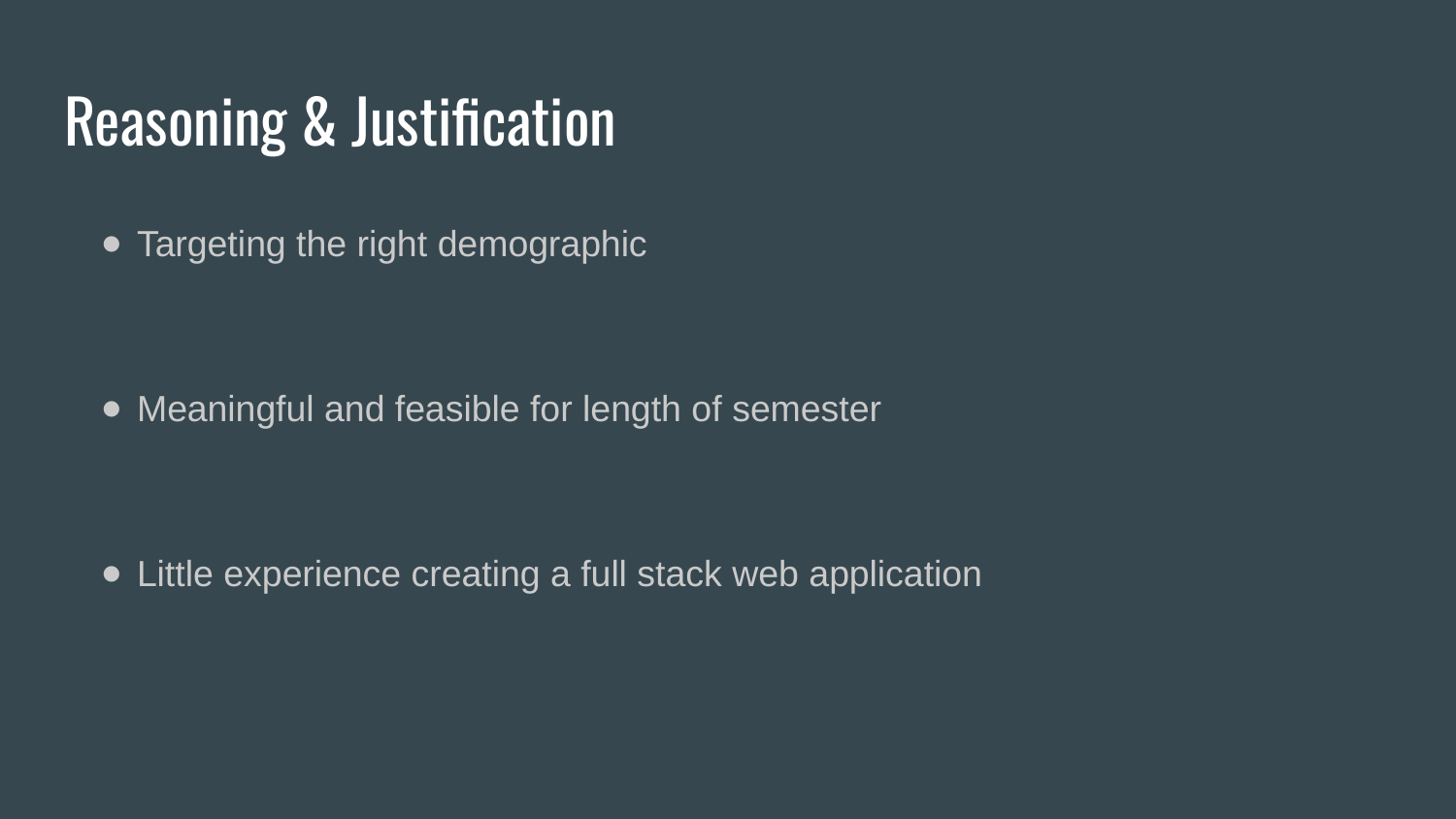

# Reasoning & Justification

Targeting the right demographic

Meaningful and feasible for length of semester

Little experience creating a full stack web application